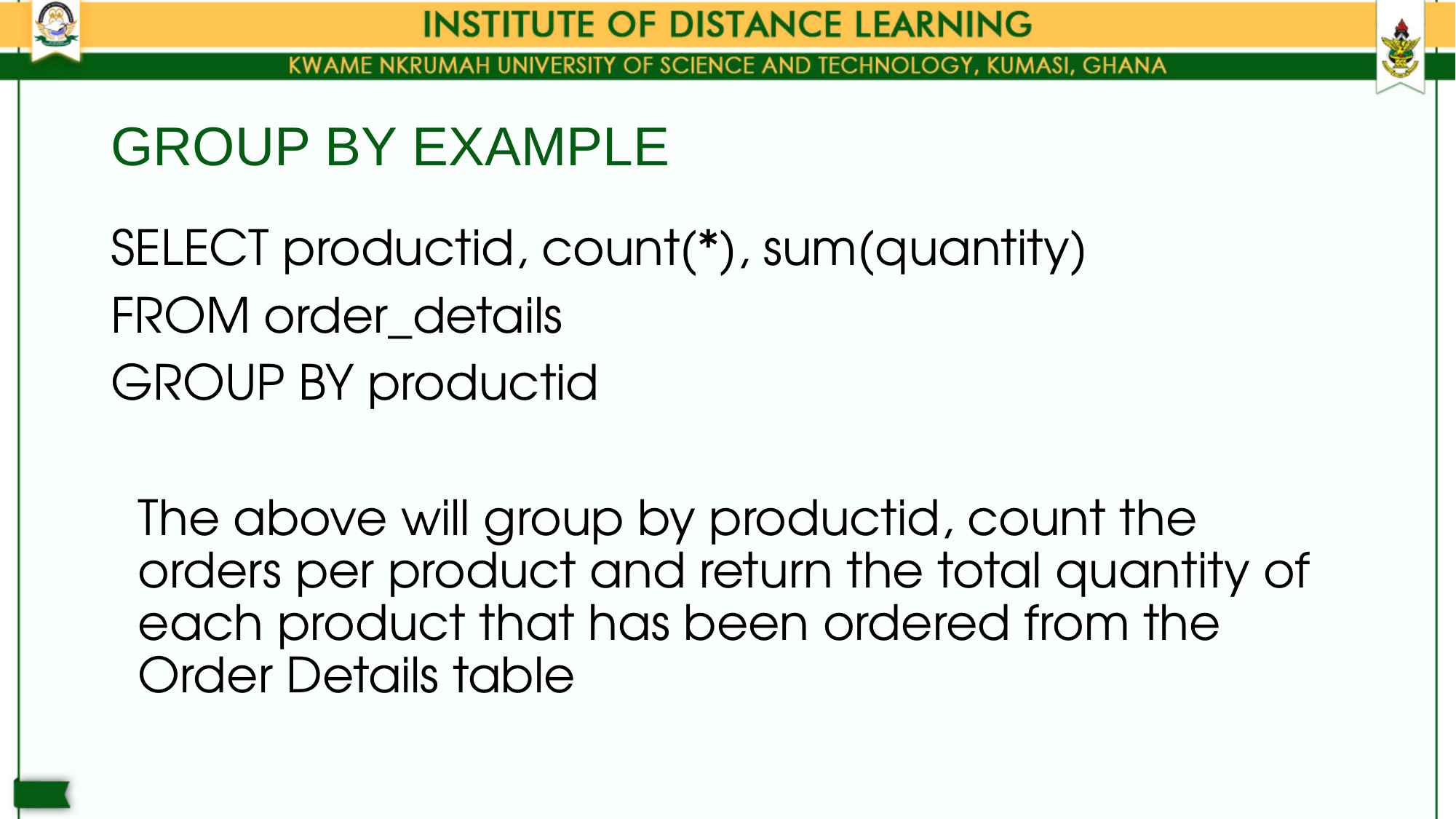

# GROUP BY EXAMPLE
SELECT productid, count(*), sum(quantity)
FROM order_details
GROUP BY productid

	The above will group by productid, count the orders per product and return the total quantity of each product that has been ordered from the Order Details table